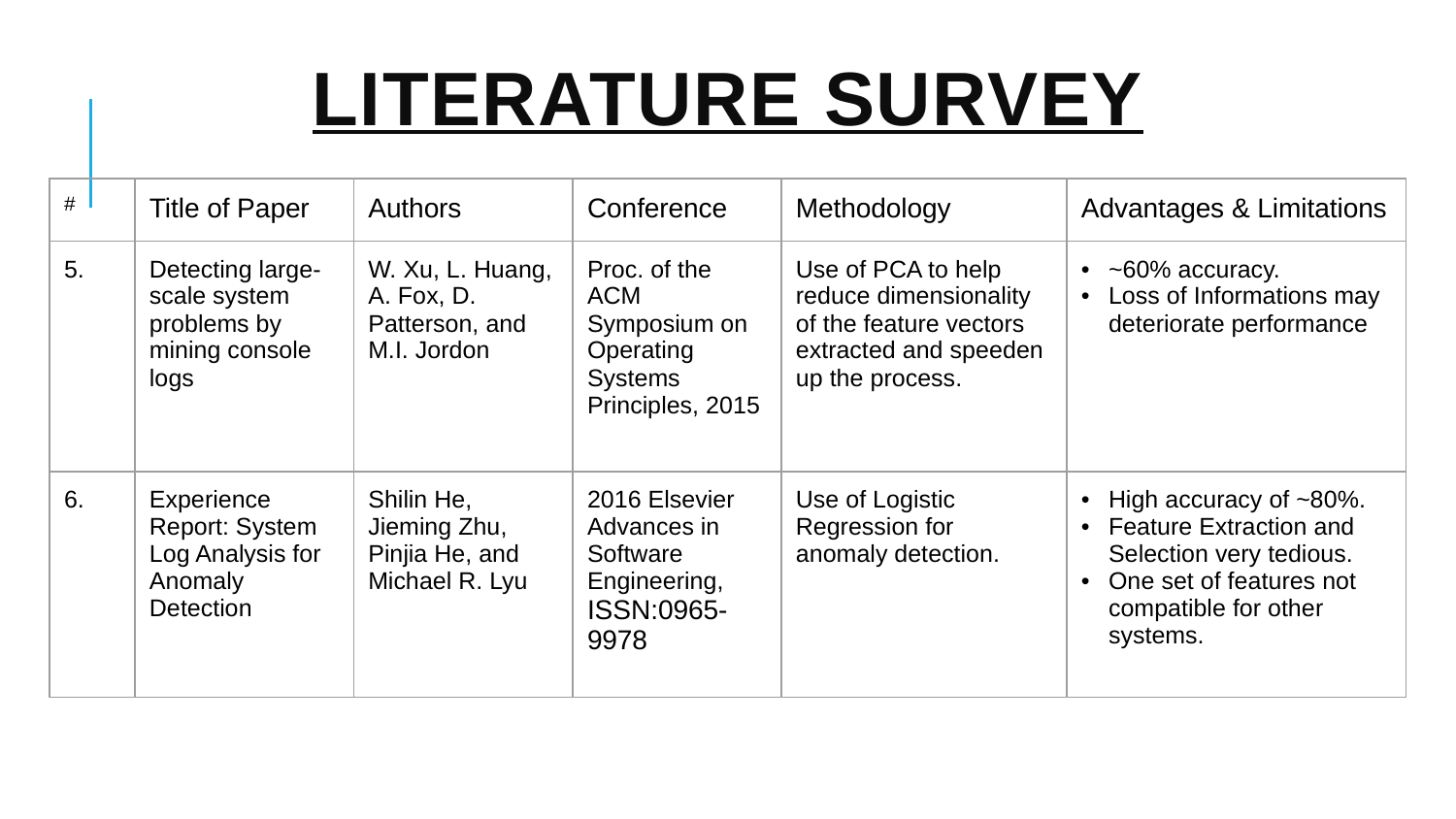

# LITERATURE SURVEY

| # | Title of Paper | Authors | Conference | Methodology | Advantages & Limitations |
| --- | --- | --- | --- | --- | --- |
| 5. | Detecting large-scale system problems by mining console logs | W. Xu, L. Huang, A. Fox, D. Patterson, and M.I. Jordon | Proc. of the ACM Symposium on Operating Systems Principles, 2015 | Use of PCA to help reduce dimensionality of the feature vectors extracted and speeden up the process. | ~60% accuracy. Loss of Informations may deteriorate performance |
| 6. | Experience Report: System Log Analysis for Anomaly Detection | Shilin He, Jieming Zhu, Pinjia He, and Michael R. Lyu | 2016 Elsevier Advances in Software Engineering, ISSN:0965-9978 | Use of Logistic Regression for anomaly detection. | High accuracy of ~80%. Feature Extraction and Selection very tedious. One set of features not compatible for other systems. |